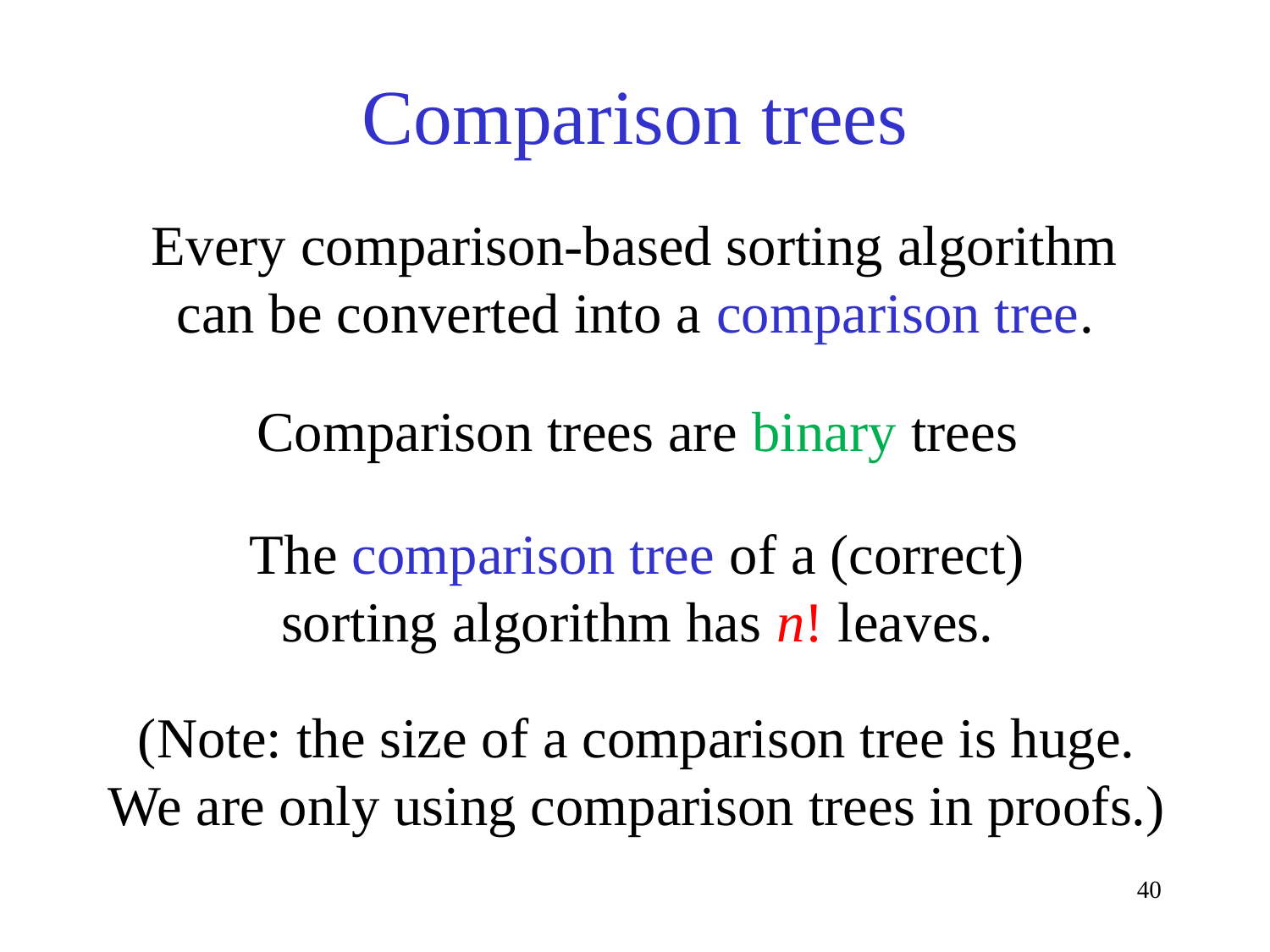

Comparison trees
Every comparison-based sorting algorithm
can be converted into a comparison tree.
Comparison trees are binary trees
The comparison tree of a (correct)
sorting algorithm has n! leaves.
(Note: the size of a comparison tree is huge.
We are only using comparison trees in proofs.)
40